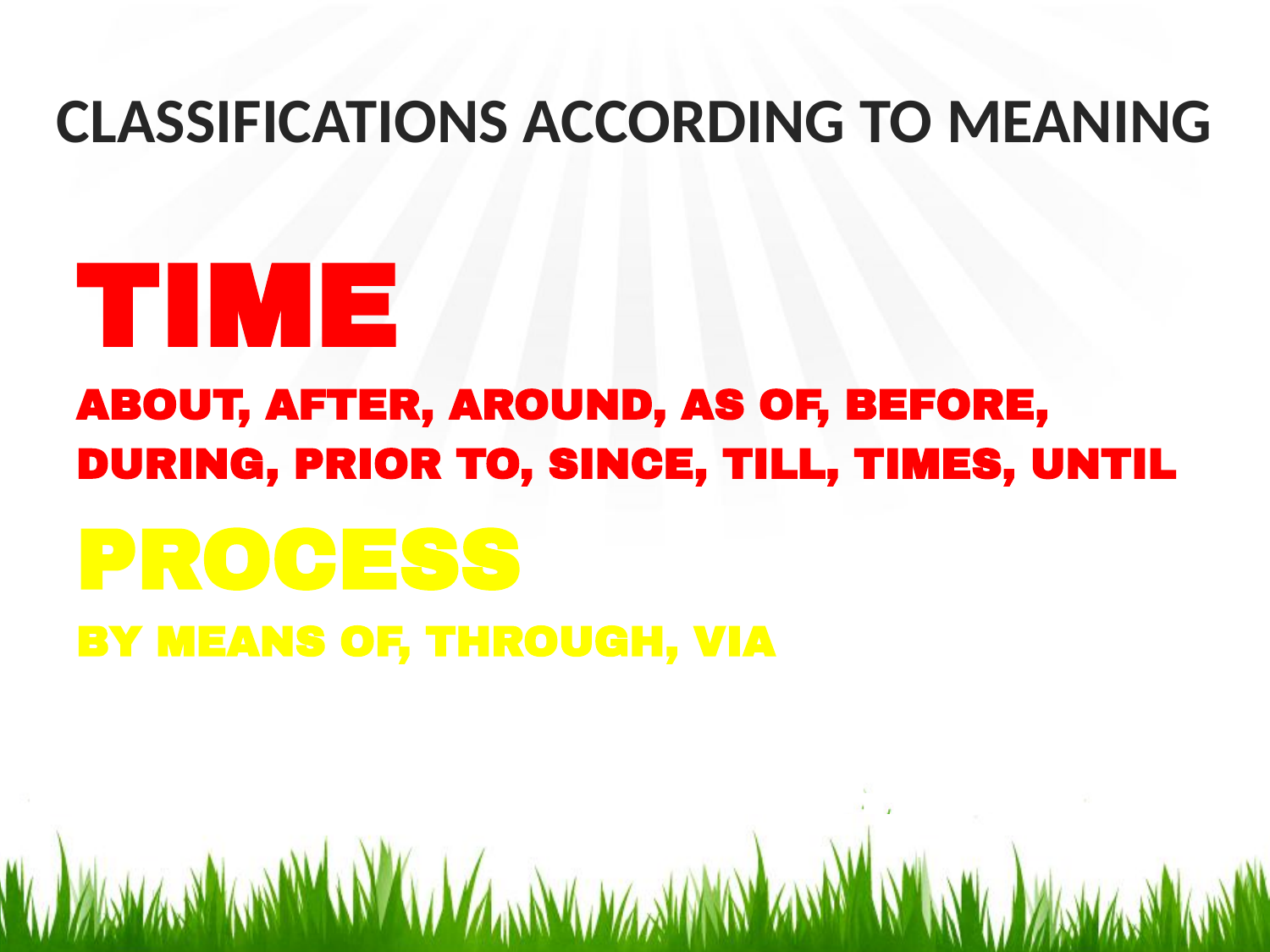

# CLASSIFICATIONS ACCORDING TO MEANING
TIME
ABOUT, AFTER, AROUND, AS OF, BEFORE,
DURING, PRIOR TO, SINCE, TILL, TIMES, UNTIL
PROCESS
BY MEANS OF, THROUGH, VIA